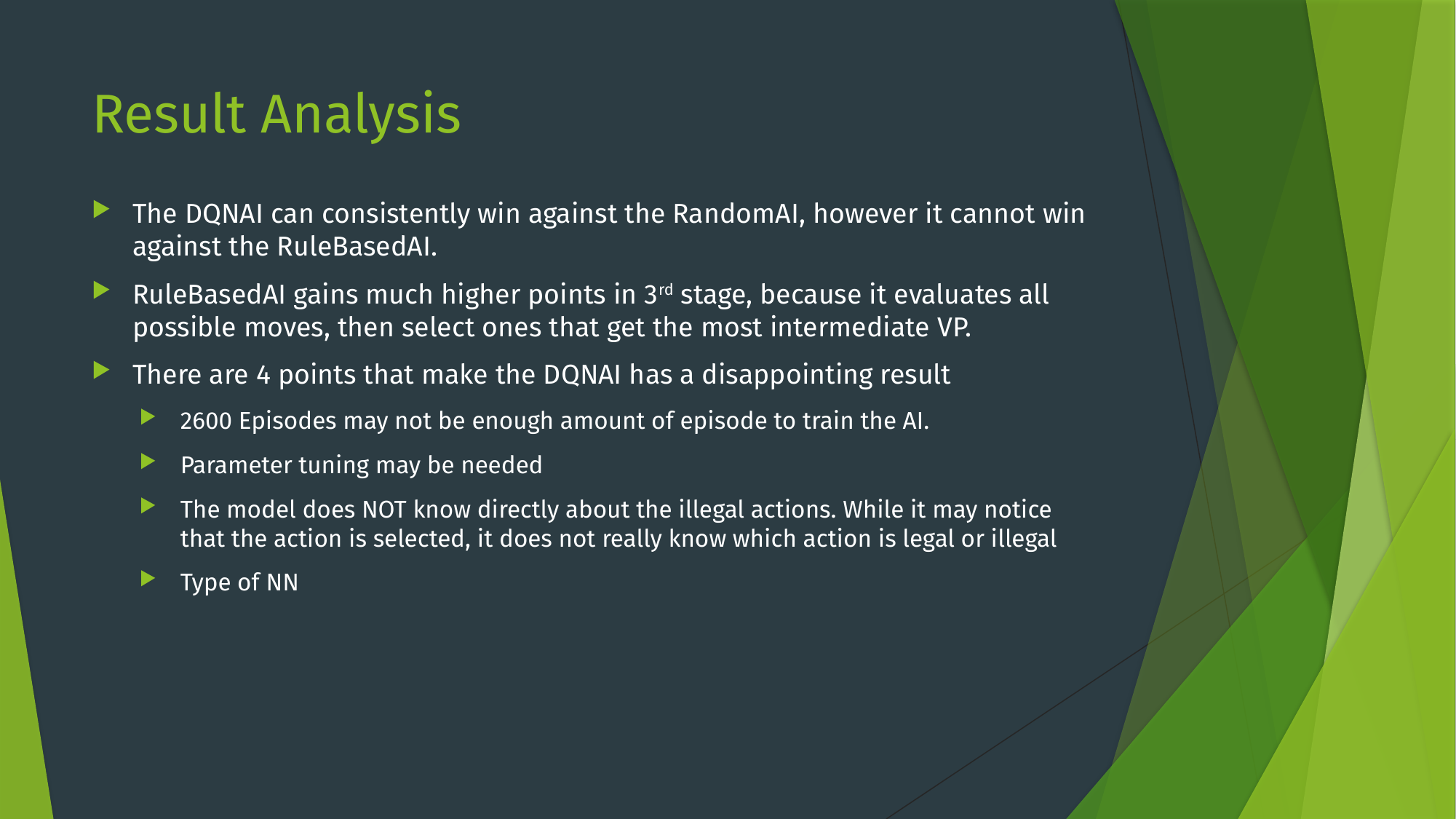

# Result Analysis
The DQNAI can consistently win against the RandomAI, however it cannot win against the RuleBasedAI.
RuleBasedAI gains much higher points in 3rd stage, because it evaluates all possible moves, then select ones that get the most intermediate VP.
There are 4 points that make the DQNAI has a disappointing result
2600 Episodes may not be enough amount of episode to train the AI.
Parameter tuning may be needed
The model does NOT know directly about the illegal actions. While it may notice that the action is selected, it does not really know which action is legal or illegal
Type of NN